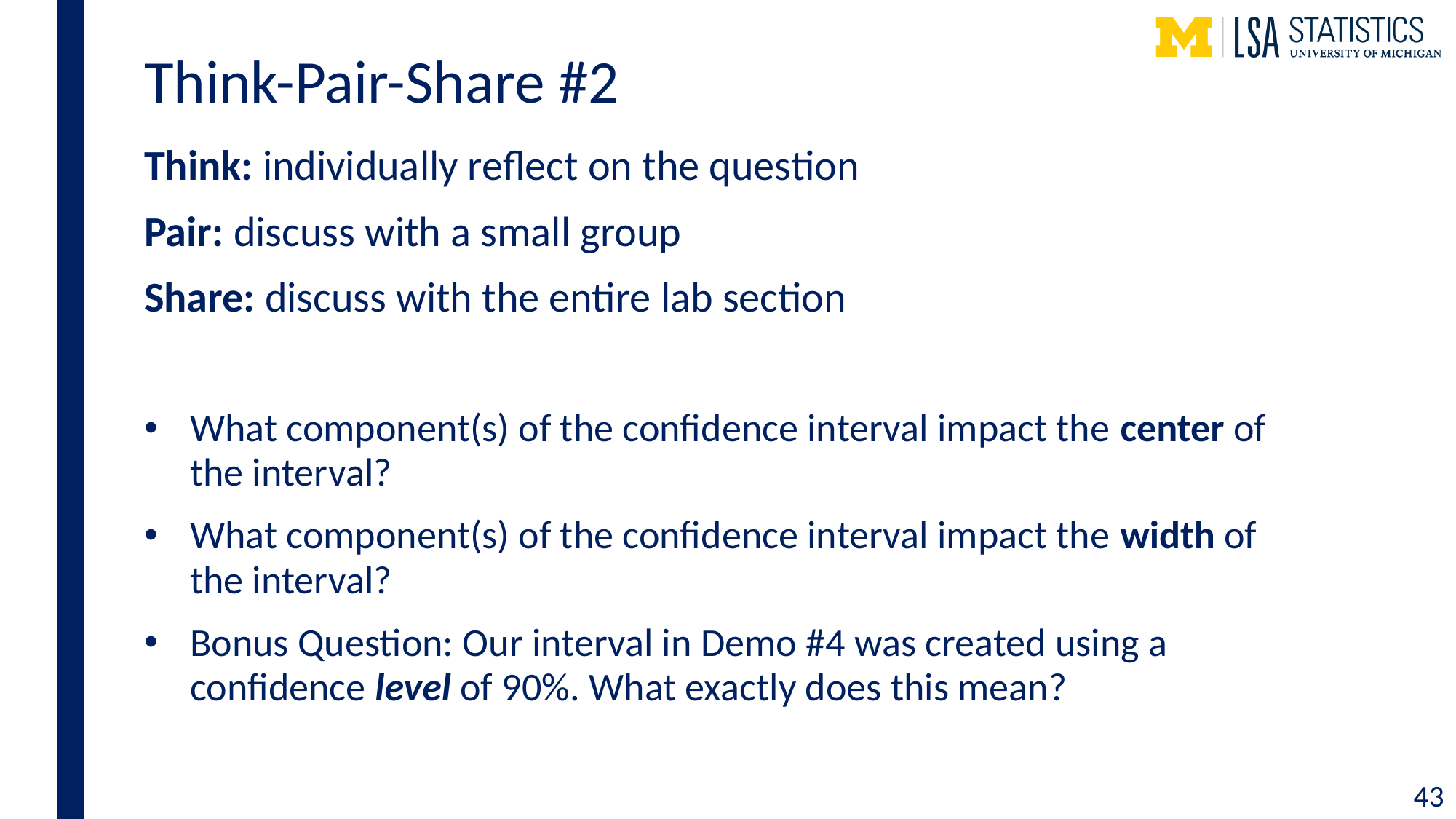

# Think-Pair-Share #2
Think: individually reflect on the question
Pair: discuss with a small group
Share: discuss with the entire lab section

What component(s) of the confidence interval impact the center of the interval?
What component(s) of the confidence interval impact the width of the interval?
Bonus Question: Our interval in Demo #4 was created using a confidence level of 90%. What exactly does this mean?
43